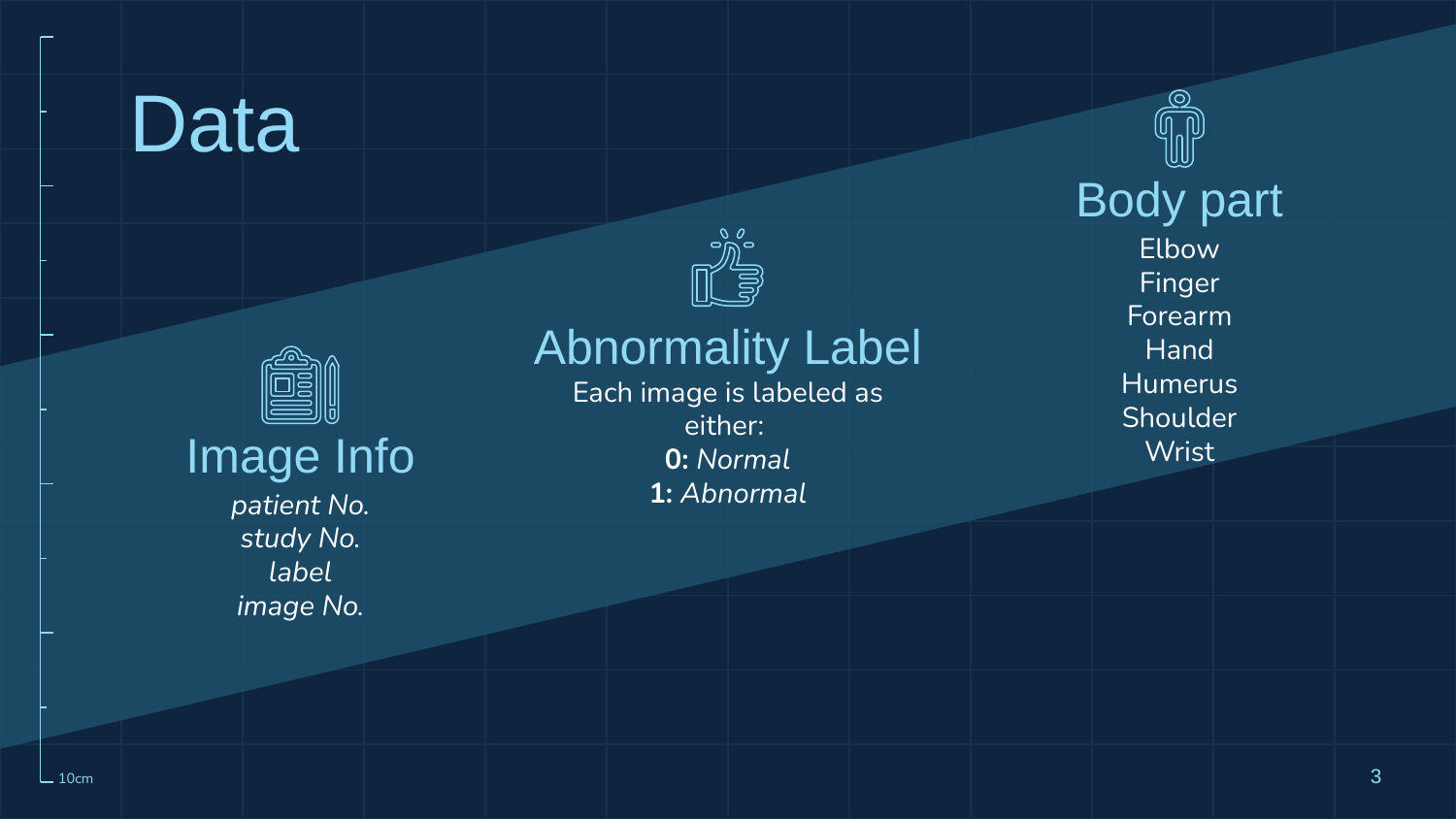

# Data

Body part
Elbow
Finger
Forearm
Hand
Humerus
Shoulder
Wrist

Abnormality Label

Each image is labeled as either:
0: Normal
1: Abnormal
Image Info
patient No.
study No.
label
image No.

3